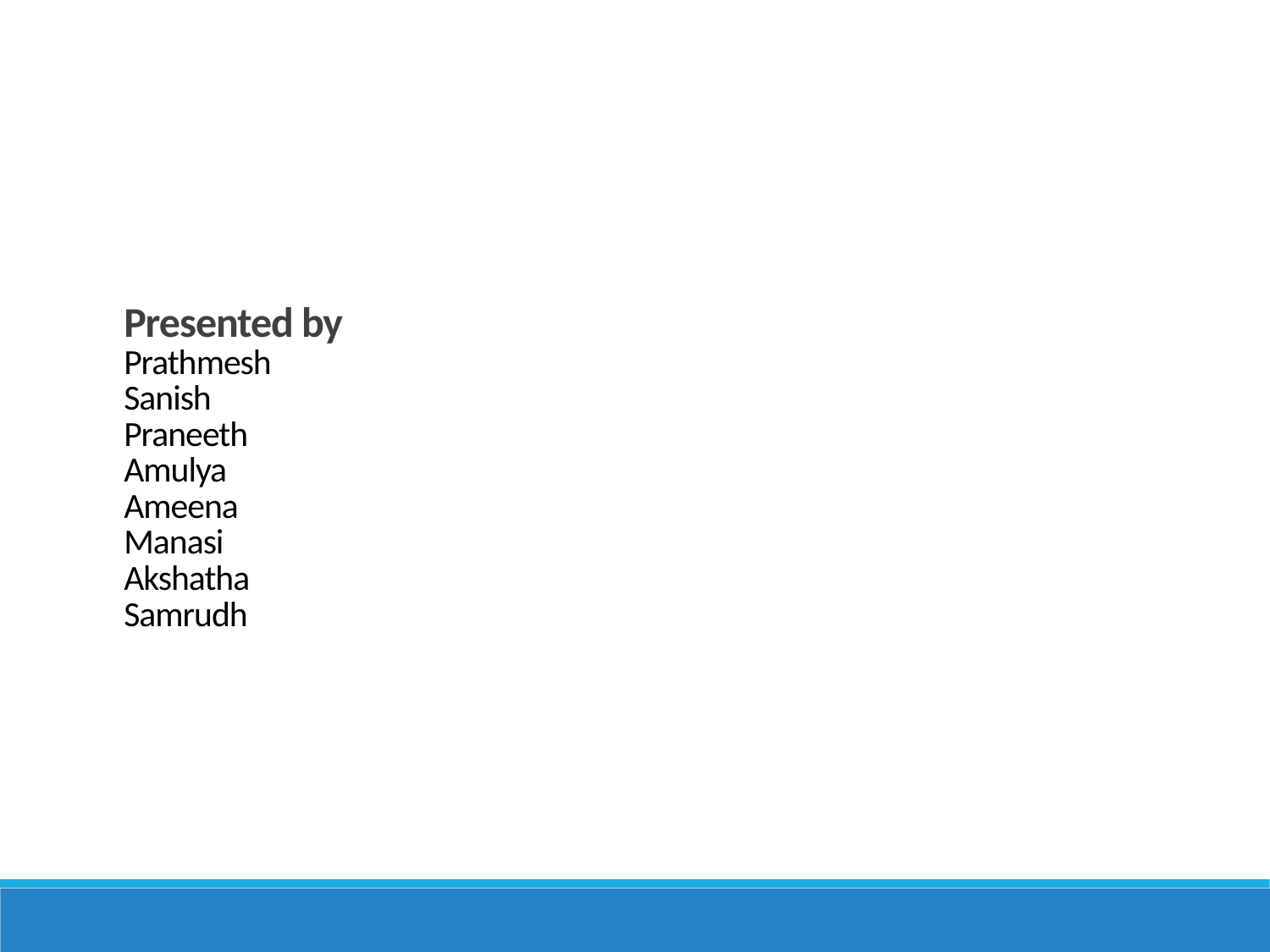

Presented by
Prathmesh
Sanish
Praneeth
Amulya
Ameena
Manasi
Akshatha
Samrudh